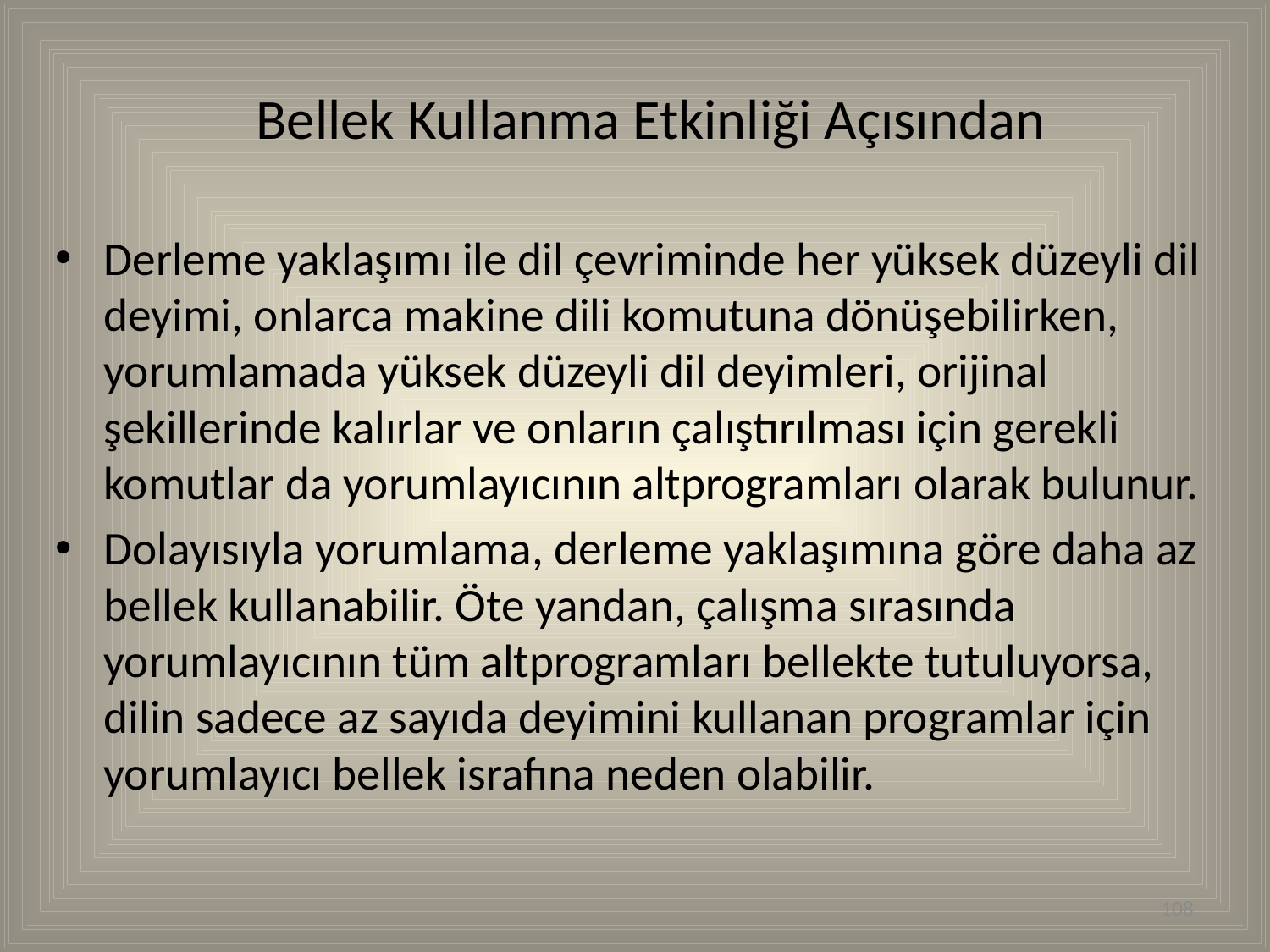

# Bellek Kullanma Etkinliği Açısından
Derleme yaklaşımı ile dil çevriminde her yüksek düzeyli dil deyimi, onlarca makine dili komutuna dönüşebilirken, yorumlamada yüksek düzeyli dil deyimleri, orijinal şekillerinde kalırlar ve onların çalıştırılması için gerekli komutlar da yorumlayıcının altprogramları olarak bulunur.
Dolayısıyla yorumlama, derleme yaklaşımına göre daha az bellek kullanabilir. Öte yandan, çalışma sırasında yorumlayıcının tüm altprogramları bellekte tutuluyorsa, dilin sadece az sayıda deyimini kullanan programlar için yorumlayıcı bellek israfına neden olabilir.
108